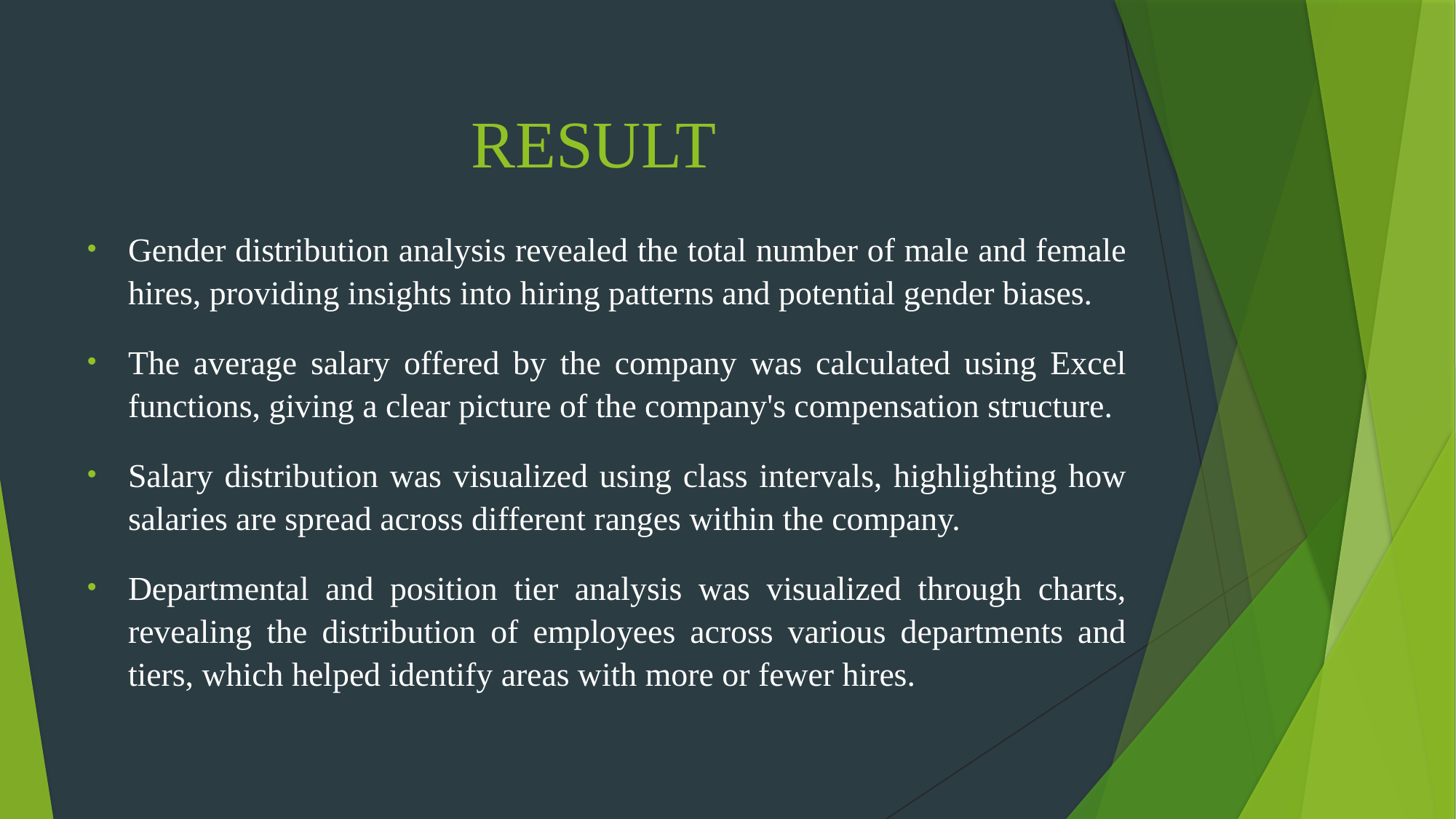

# RESULT
Gender distribution analysis revealed the total number of male and female hires, providing insights into hiring patterns and potential gender biases.
The average salary offered by the company was calculated using Excel functions, giving a clear picture of the company's compensation structure.
Salary distribution was visualized using class intervals, highlighting how salaries are spread across different ranges within the company.
Departmental and position tier analysis was visualized through charts, revealing the distribution of employees across various departments and tiers, which helped identify areas with more or fewer hires.